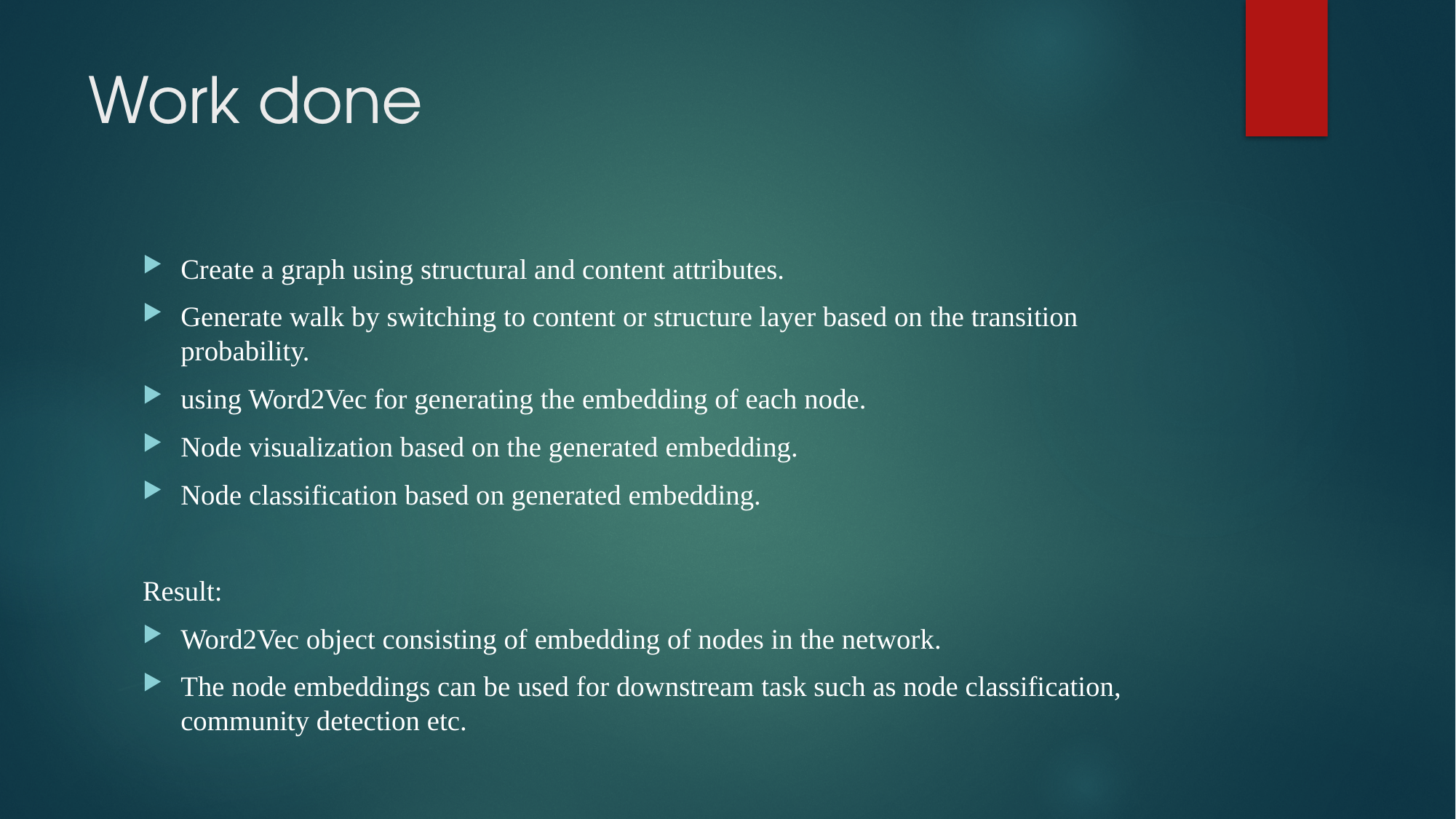

# Work done
Create a graph using structural and content attributes.
Generate walk by switching to content or structure layer based on the transition probability.
using Word2Vec for generating the embedding of each node.
Node visualization based on the generated embedding.
Node classification based on generated embedding.

Result:
Word2Vec object consisting of embedding of nodes in the network.
The node embeddings can be used for downstream task such as node classification, community detection etc.